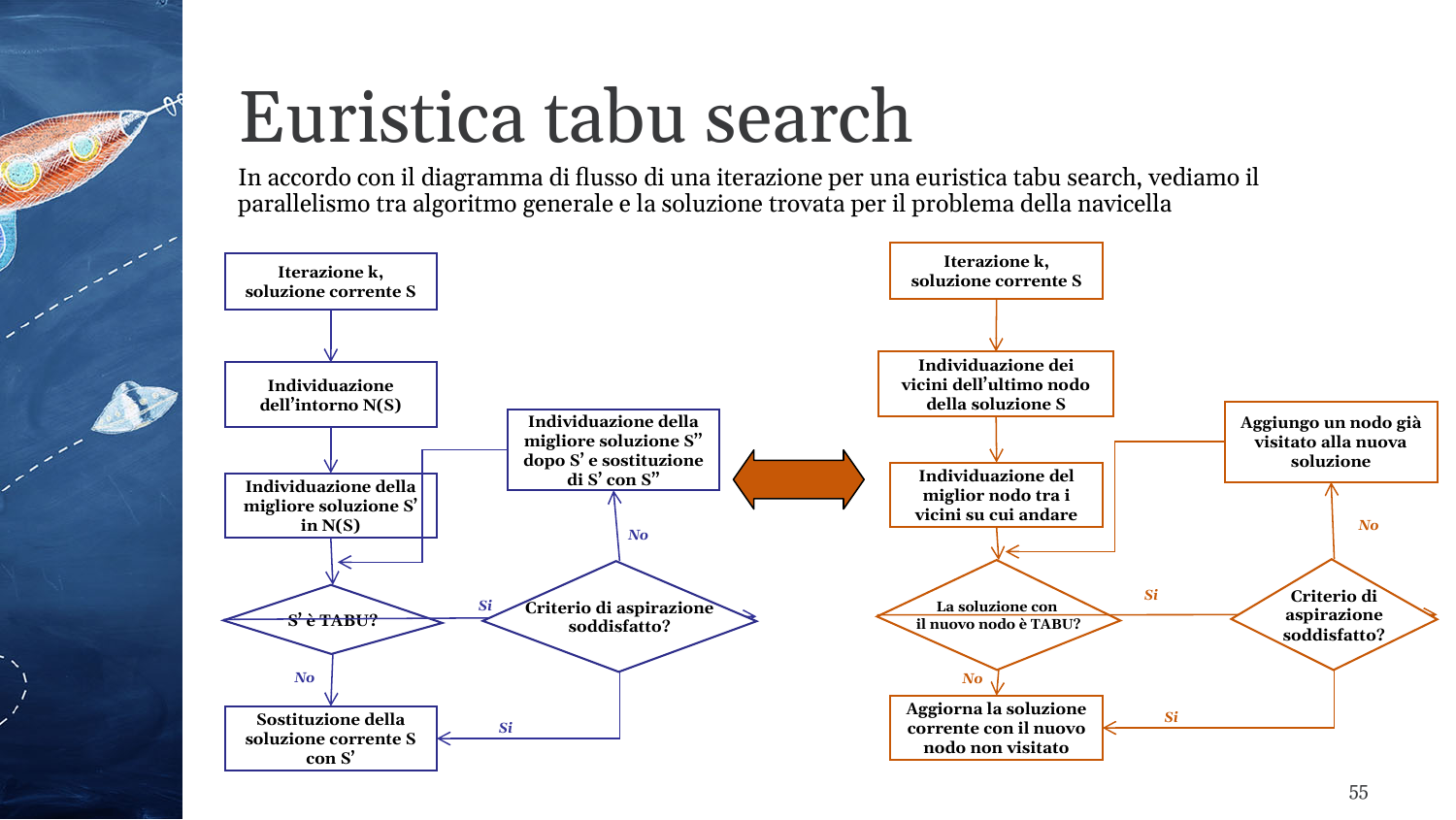

# Euristica tabu search
In accordo con il diagramma di flusso di una iterazione per una euristica tabu search, vediamo il parallelismo tra algoritmo generale e la soluzione trovata per il problema della navicella

Iterazione k, soluzione corrente S
Iterazione k, soluzione corrente S
Individuazione dei vicini dell’ultimo nodo della soluzione S
Individuazione dell’intorno N(S)
Aggiungo un nodo già visitato alla nuova soluzione
Individuazione della migliore soluzione S’’ dopo S’ e sostituzione di S’ con S’’

Individuazione del miglior nodo tra i vicini su cui andare
Individuazione della migliore soluzione S’ in N(S)
No
No
Criterio di aspirazione soddisfatto?
La soluzione con
il nuovo nodo è TABU?
Criterio di aspirazione soddisfatto?
Si
S’ è TABU?
Si
No
No
Aggiorna la soluzione corrente con il nuovo nodo non visitato
Si
Sostituzione della soluzione corrente S con S’
Si
55